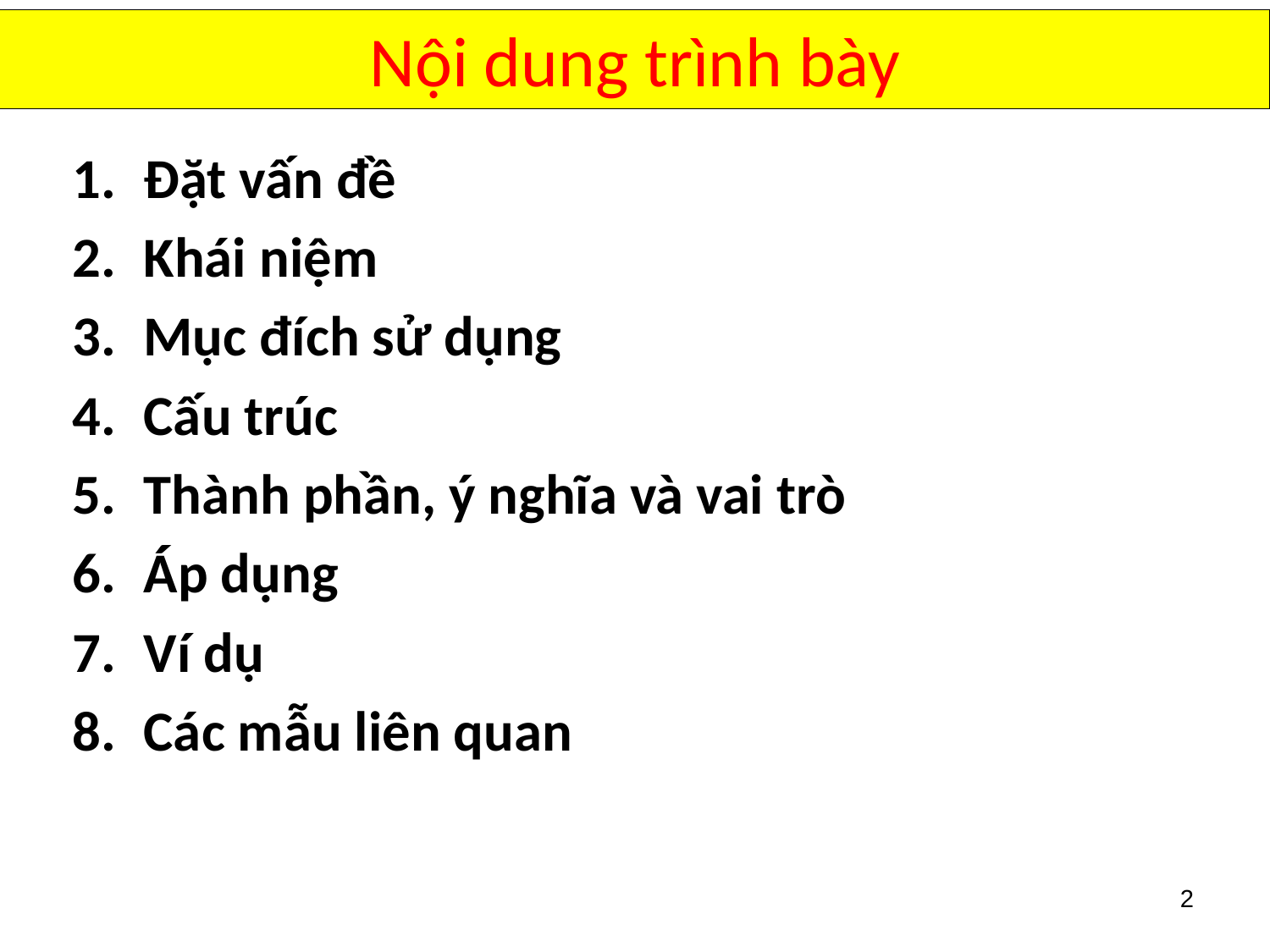

Nội dung trình bày
Đặt vấn đề
Khái niệm
Mục đích sử dụng
Cấu trúc
Thành phần, ý nghĩa và vai trò
Áp dụng
Ví dụ
Các mẫu liên quan
2